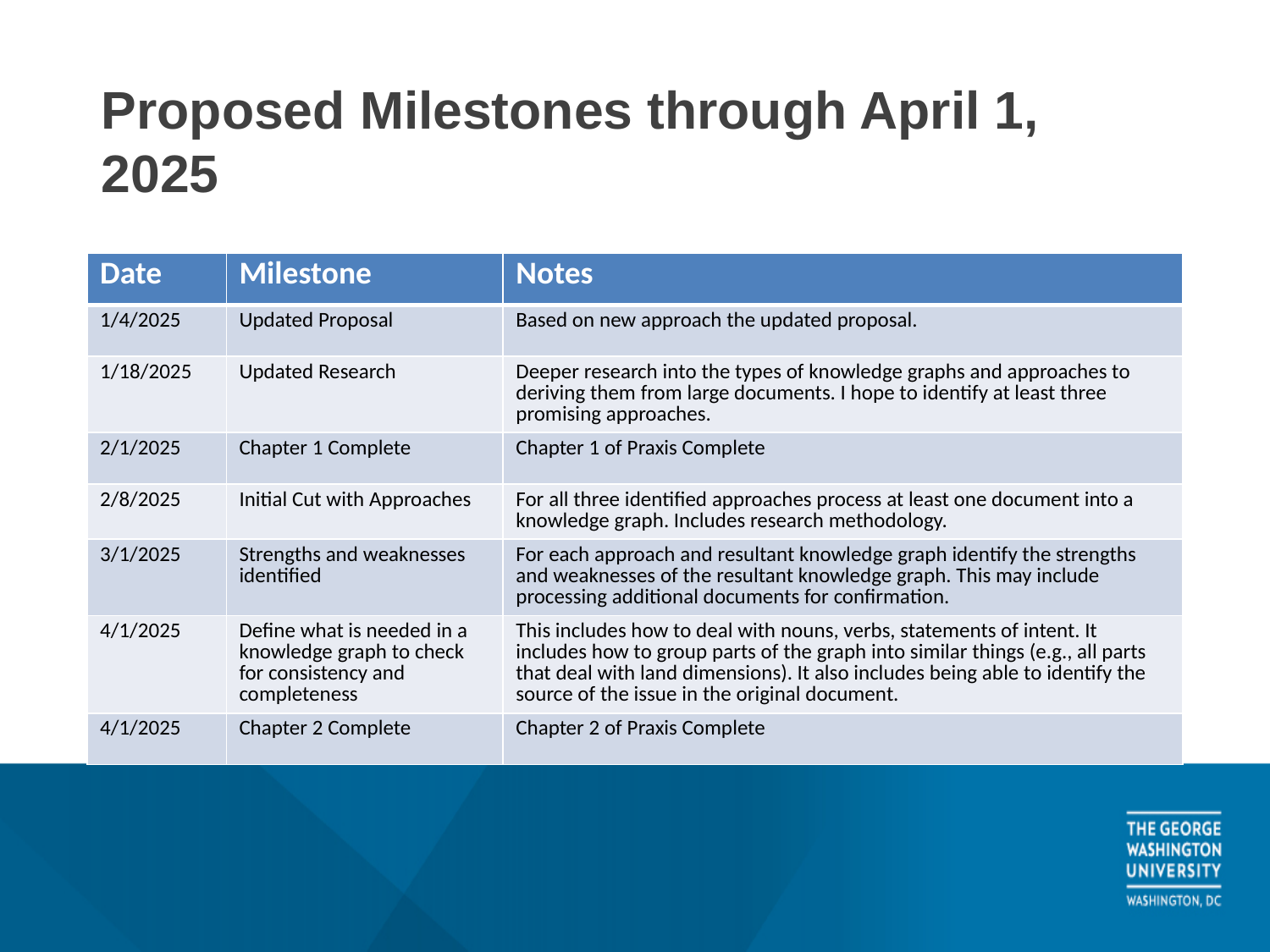

# Proposed Milestones through April 1, 2025
| Date | Milestone | Notes |
| --- | --- | --- |
| 1/4/2025 | Updated Proposal | Based on new approach the updated proposal. |
| 1/18/2025 | Updated Research | Deeper research into the types of knowledge graphs and approaches to deriving them from large documents. I hope to identify at least three promising approaches. |
| 2/1/2025 | Chapter 1 Complete | Chapter 1 of Praxis Complete |
| 2/8/2025 | Initial Cut with Approaches | For all three identified approaches process at least one document into a knowledge graph. Includes research methodology. |
| 3/1/2025 | Strengths and weaknesses identified | For each approach and resultant knowledge graph identify the strengths and weaknesses of the resultant knowledge graph. This may include processing additional documents for confirmation. |
| 4/1/2025 | Define what is needed in a knowledge graph to check for consistency and completeness | This includes how to deal with nouns, verbs, statements of intent. It includes how to group parts of the graph into similar things (e.g., all parts that deal with land dimensions). It also includes being able to identify the source of the issue in the original document. |
| 4/1/2025 | Chapter 2 Complete | Chapter 2 of Praxis Complete |